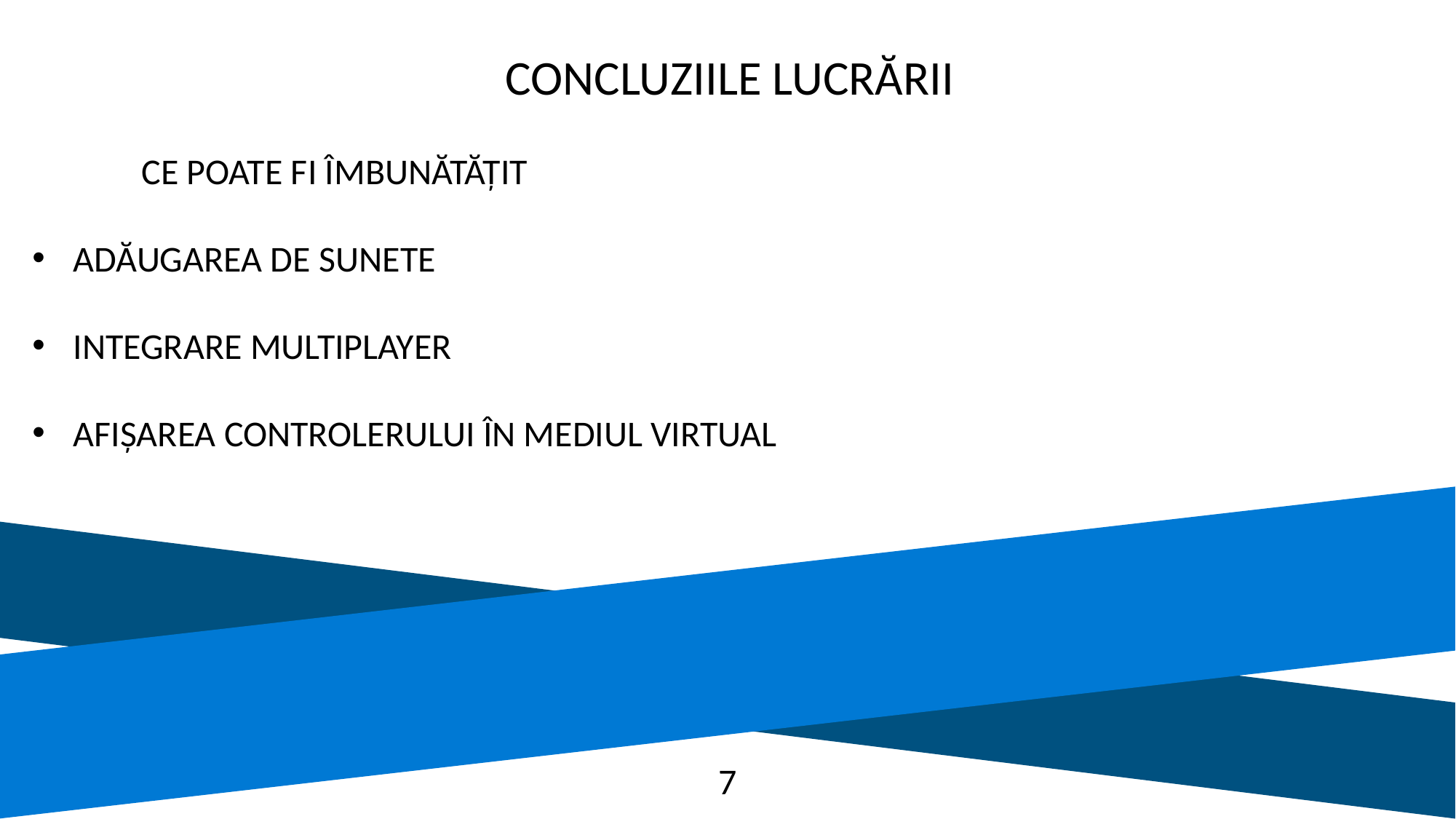

CONCLUZIILE LUCRĂRII

	CE POATE FI ÎMBUNĂTĂȚIT

ADĂUGAREA DE SUNETE

INTEGRARE MULTIPLAYER

AFIȘAREA CONTROLERULUI ÎN MEDIUL VIRTUAL

7